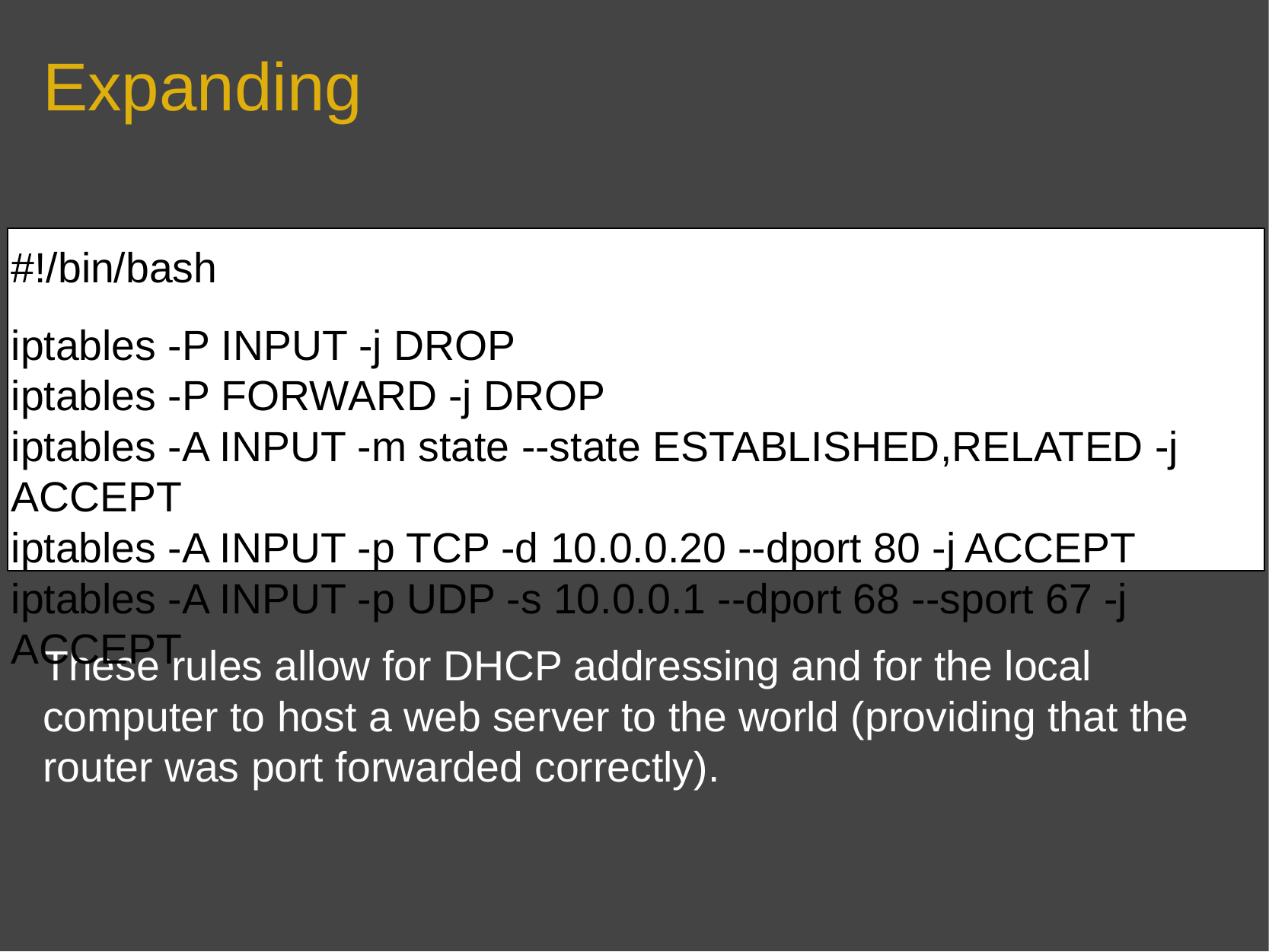

# Expanding

These rules allow for DHCP addressing and for the local computer to host a web server to the world (providing that the router was port forwarded correctly).

#!/bin/bash

iptables -P INPUT -j DROP
iptables -P FORWARD -j DROP
iptables -A INPUT -m state --state ESTABLISHED,RELATED -j ACCEPT
iptables -A INPUT -p TCP -d 10.0.0.20 --dport 80 -j ACCEPT
iptables -A INPUT -p UDP -s 10.0.0.1 --dport 68 --sport 67 -j ACCEPT